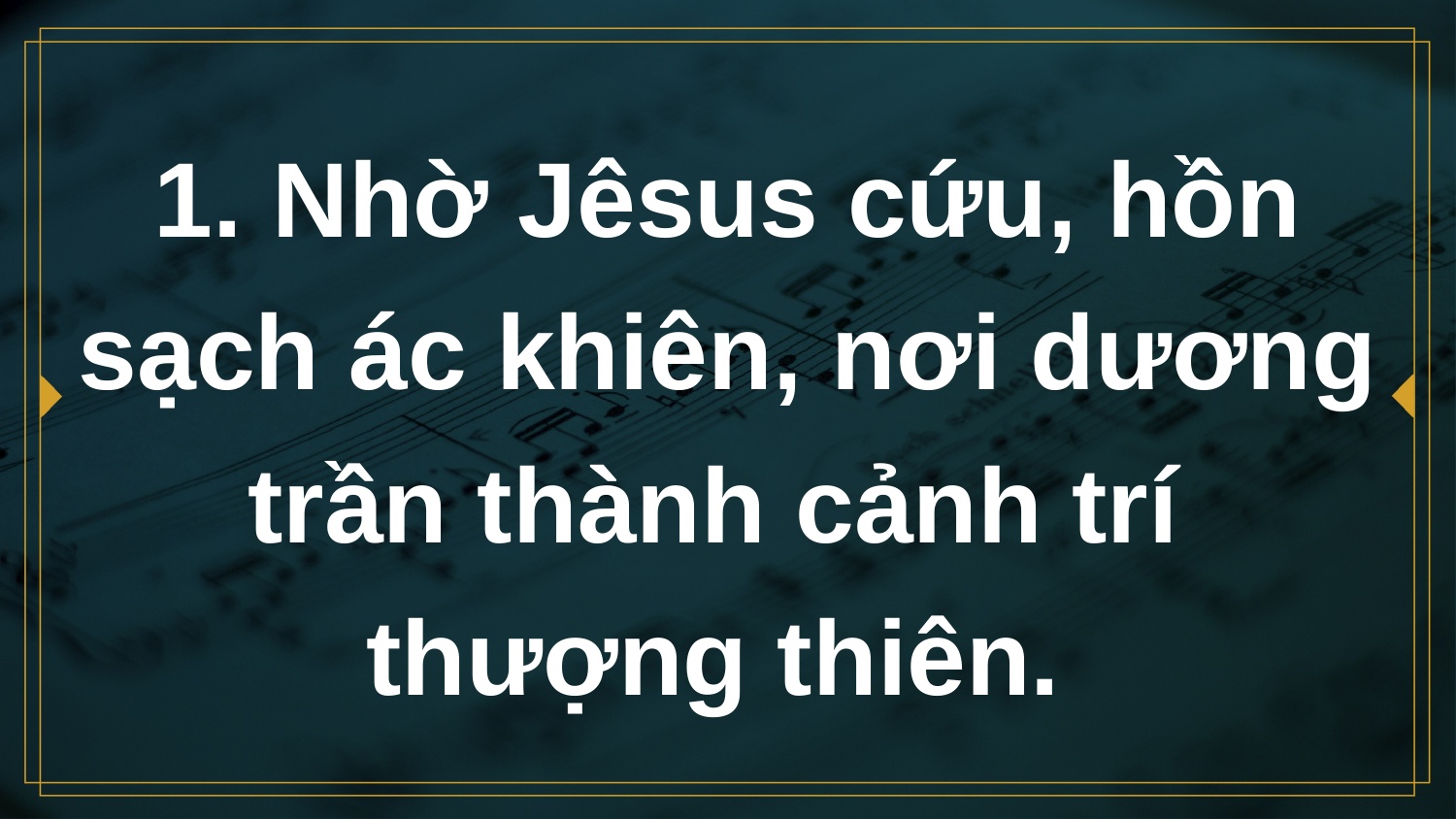

# 1. Nhờ Jêsus cứu, hồn sạch ác khiên, nơi dương trần thành cảnh trí thượng thiên.